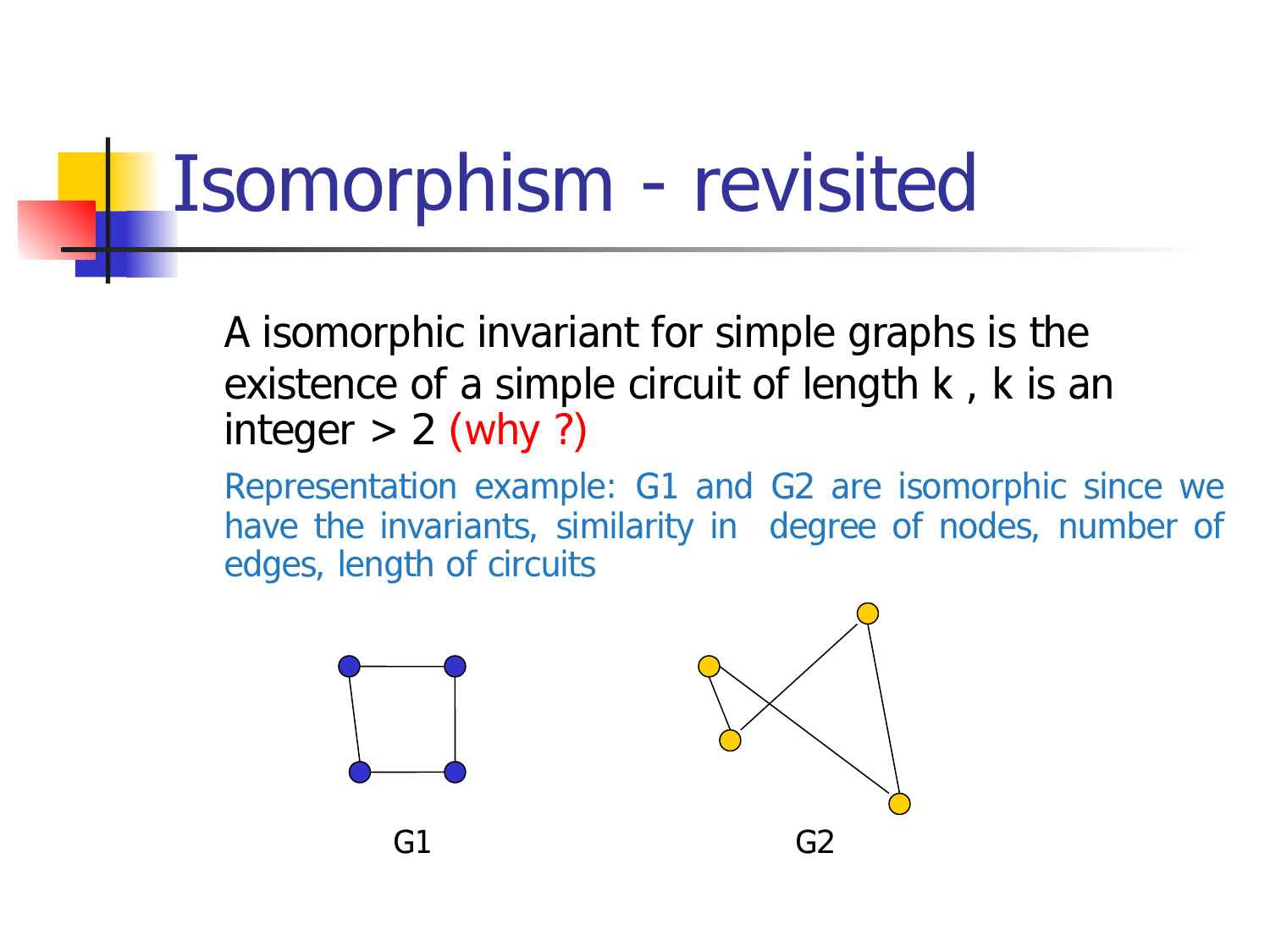

# Isomorphism - revisited
	A isomorphic invariant for simple graphs is the existence of a simple circuit of length k , k is an integer > 2 (why ?)
	Representation example: G1 and G2 are isomorphic since we have the invariants, similarity in  degree of nodes, number of edges, length of circuits

G1
G2